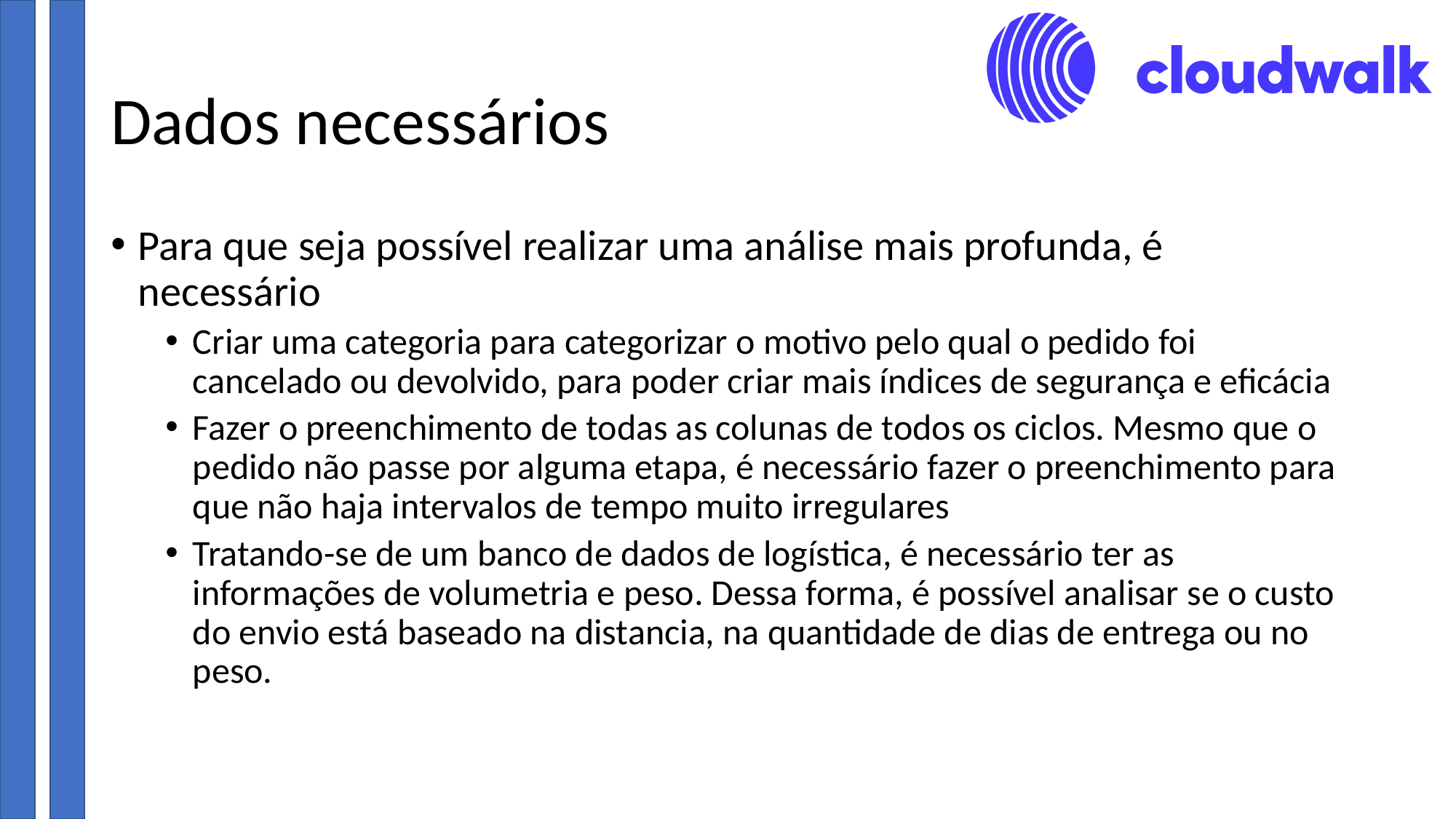

# Dados necessários
Para que seja possível realizar uma análise mais profunda, é necessário
Criar uma categoria para categorizar o motivo pelo qual o pedido foi cancelado ou devolvido, para poder criar mais índices de segurança e eficácia
Fazer o preenchimento de todas as colunas de todos os ciclos. Mesmo que o pedido não passe por alguma etapa, é necessário fazer o preenchimento para que não haja intervalos de tempo muito irregulares
Tratando-se de um banco de dados de logística, é necessário ter as informações de volumetria e peso. Dessa forma, é possível analisar se o custo do envio está baseado na distancia, na quantidade de dias de entrega ou no peso.